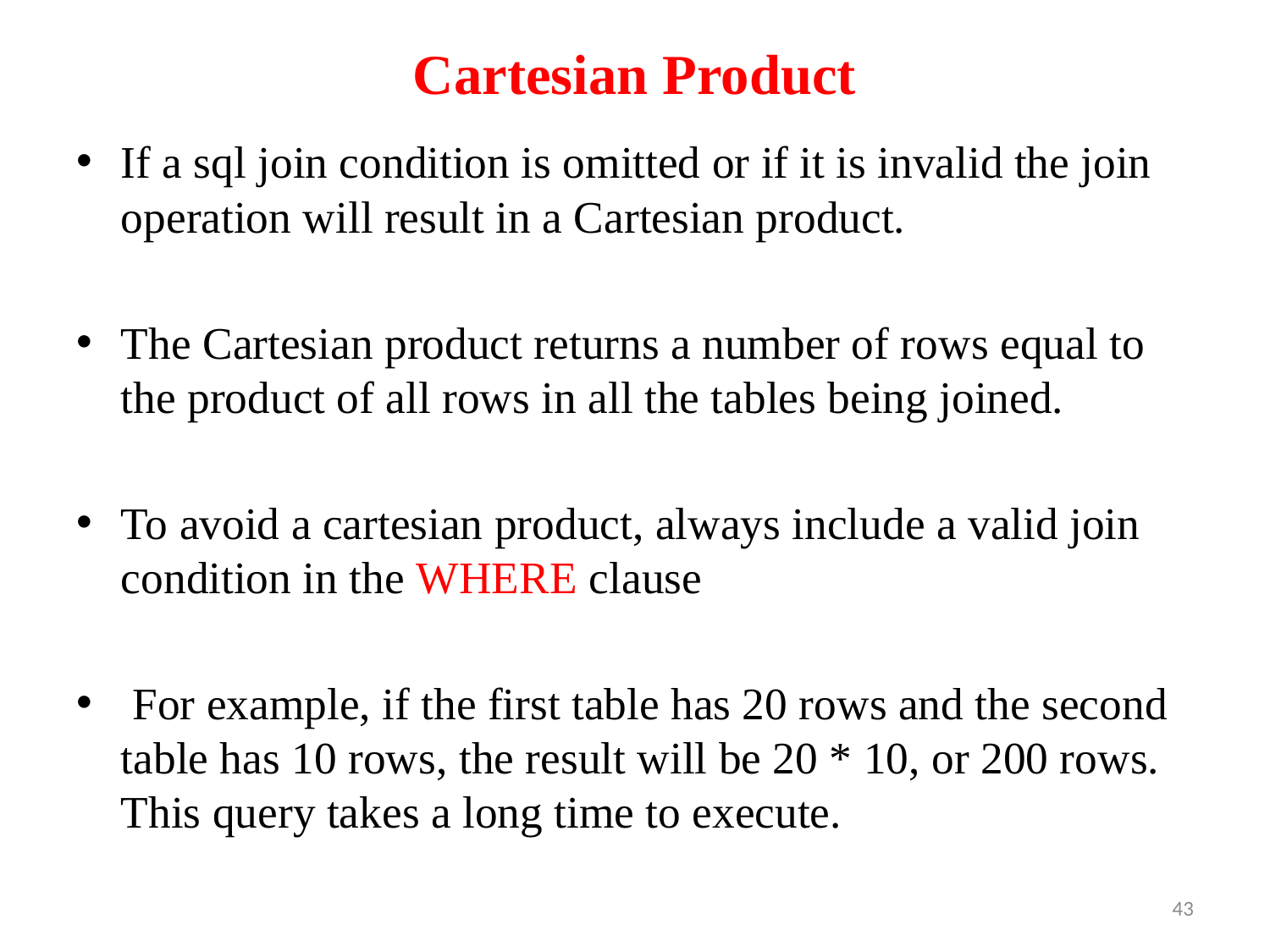

# Cartesian Product
If a sql join condition is omitted or if it is invalid the join operation will result in a Cartesian product.

The Cartesian product returns a number of rows equal to the product of all rows in all the tables being joined.

To avoid a cartesian product, always include a valid join condition in the WHERE clause

 For example, if the first table has 20 rows and the second table has 10 rows, the result will be 20 * 10, or 200 rows. This query takes a long time to execute.
43